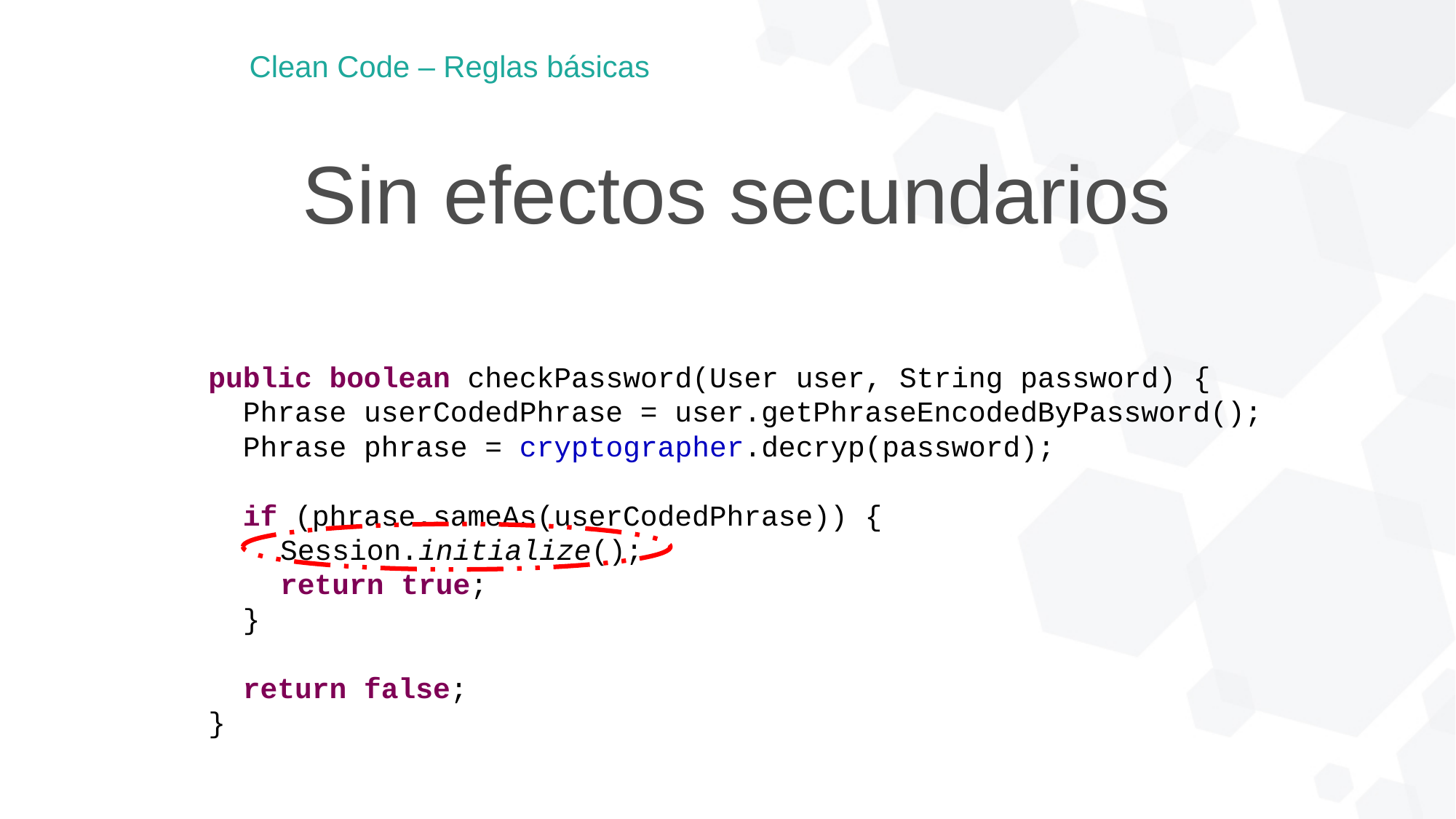

Clean Code – Reglas básicas
Sin efectos secundarios
public boolean checkPassword(User user, String password) {
  Phrase userCodedPhrase = user.getPhraseEncodedByPassword();
  Phrase phrase = cryptographer.decryp(password);

  if (phrase.sameAs(userCodedPhrase)) {
	 Session.initialize();
	 return true;
  }

  return false;
}